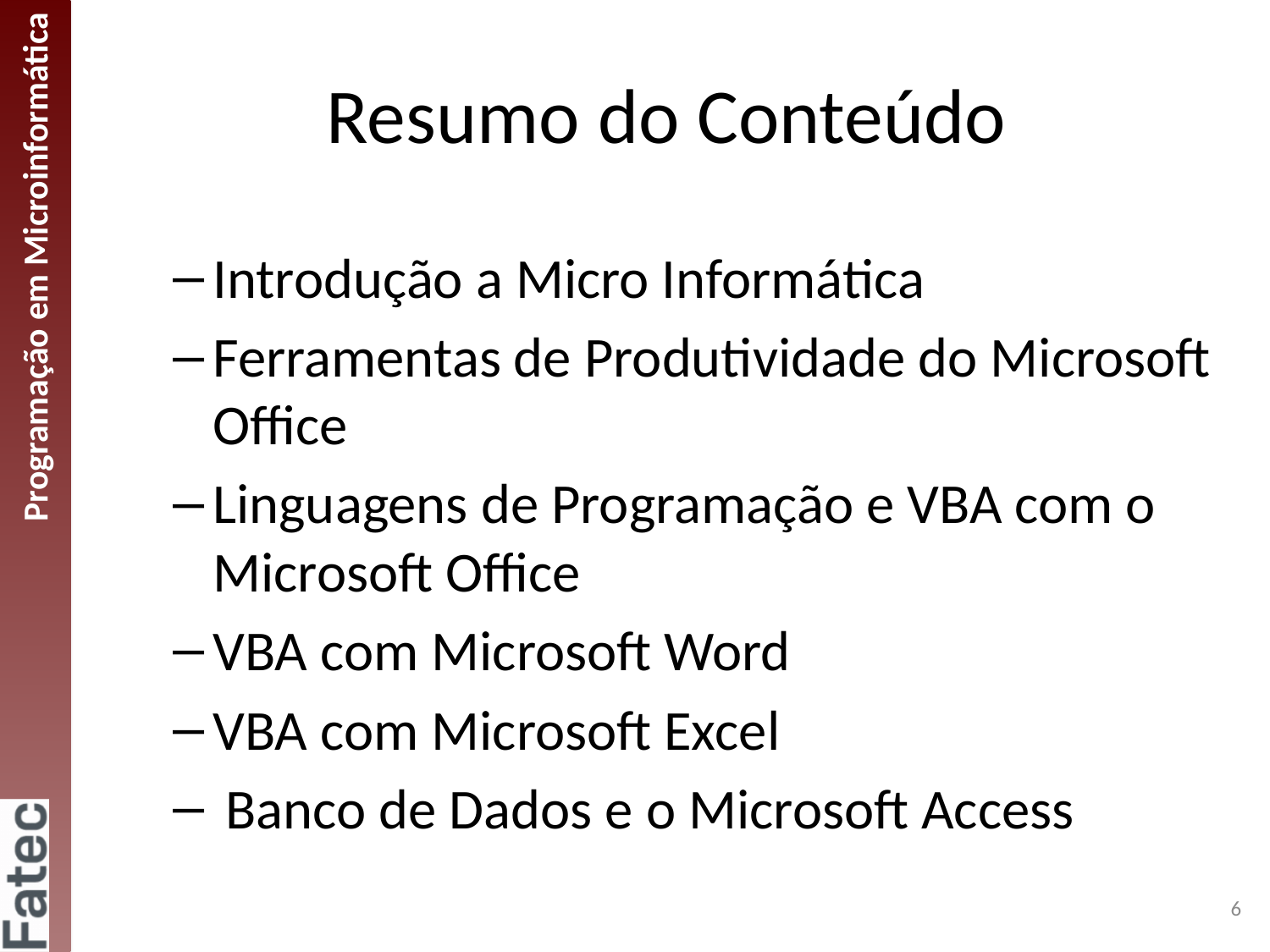

# Resumo do Conteúdo
Introdução a Micro Informática
Ferramentas de Produtividade do Microsoft Office
Linguagens de Programação e VBA com o Microsoft Office
VBA com Microsoft Word
VBA com Microsoft Excel
 Banco de Dados e o Microsoft Access
6